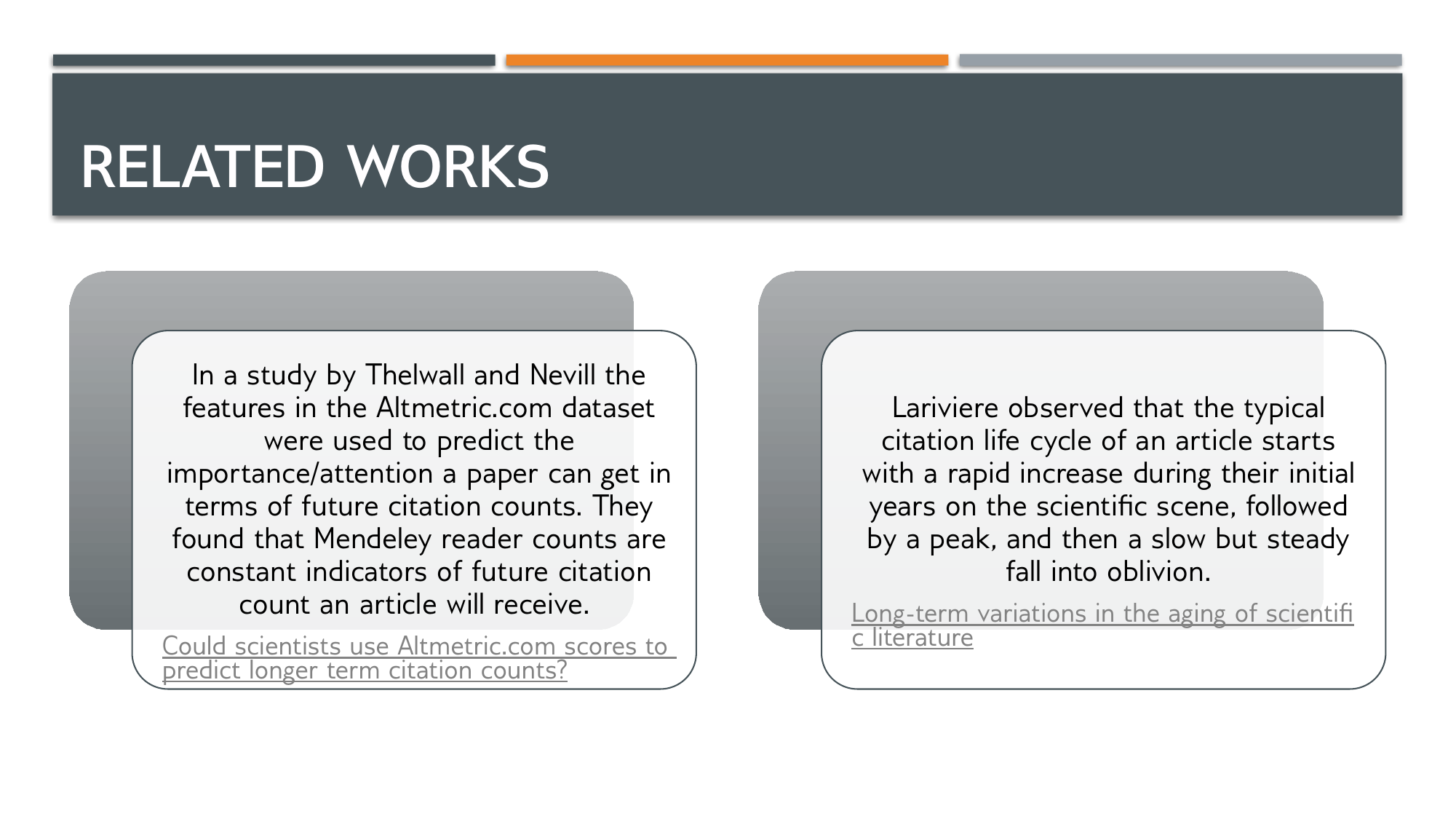

# Related works
In a study by Thelwall and Nevill the features in the Altmetric.com dataset were used to predict the importance/attention a paper can get in terms of future citation counts. They found that Mendeley reader counts are constant indicators of future citation count an article will receive.
Could scientists use Altmetric.com scores to predict longer term citation counts?
Lariviere observed that the typical citation life cycle of an article starts with a rapid increase during their initial years on the scientific scene, followed by a peak, and then a slow but steady fall into oblivion.
Long-term variations in the aging of scientific literature